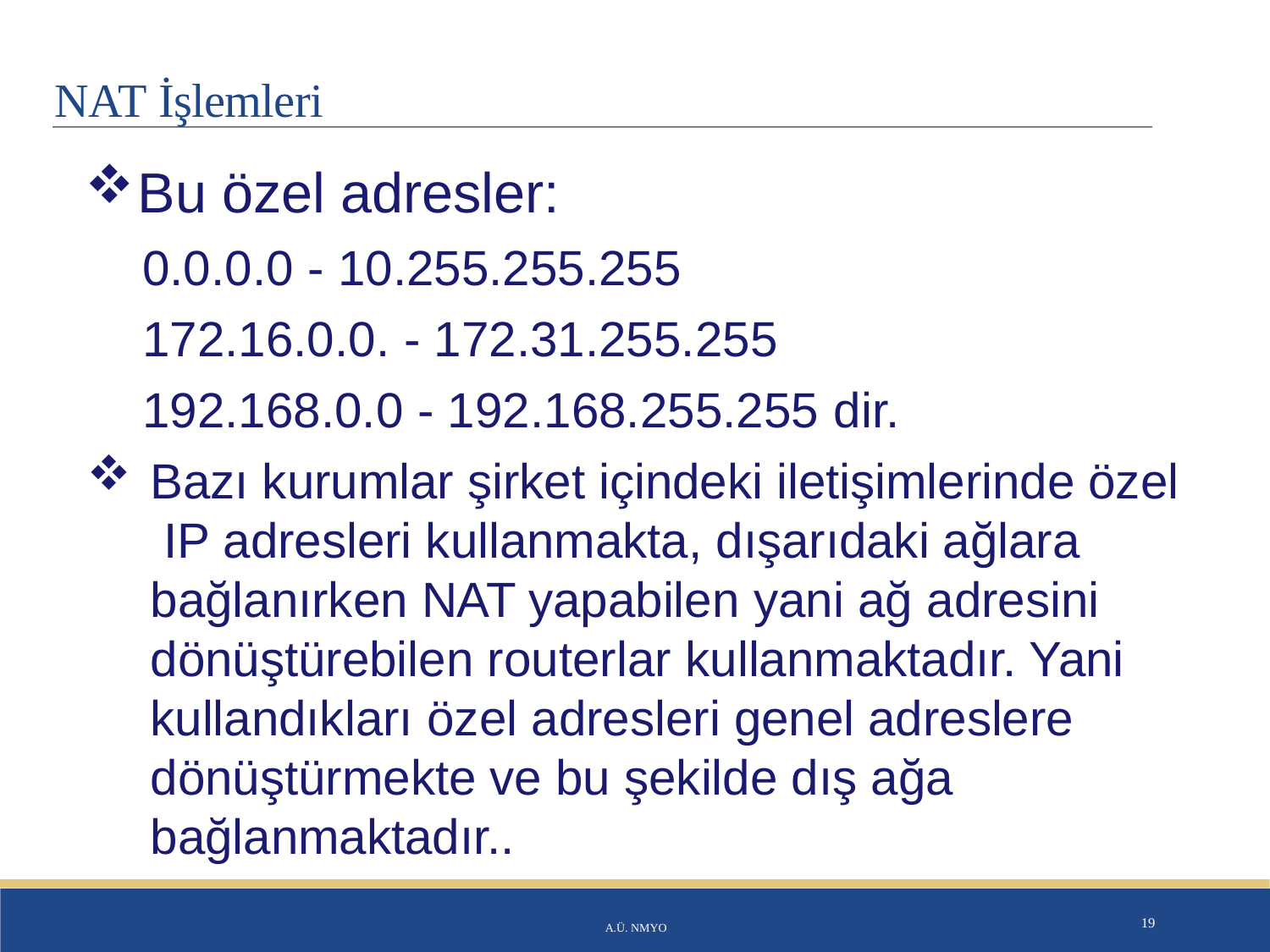

# NAT İşlemleri
Bu özel adresler:
0.0.0.0 - 10.255.255.255
172.16.0.0. - 172.31.255.255
192.168.0.0 - 192.168.255.255 dir.
Bazı kurumlar şirket içindeki iletişimlerinde özel  IP adresleri kullanmakta, dışarıdaki ağlara  bağlanırken NAT yapabilen yani ağ adresini  dönüştürebilen routerlar kullanmaktadır. Yani  kullandıkları özel adresleri genel adreslere  dönüştürmekte ve bu şekilde dış ağa  bağlanmaktadır..
A.Ü. NMYO
19